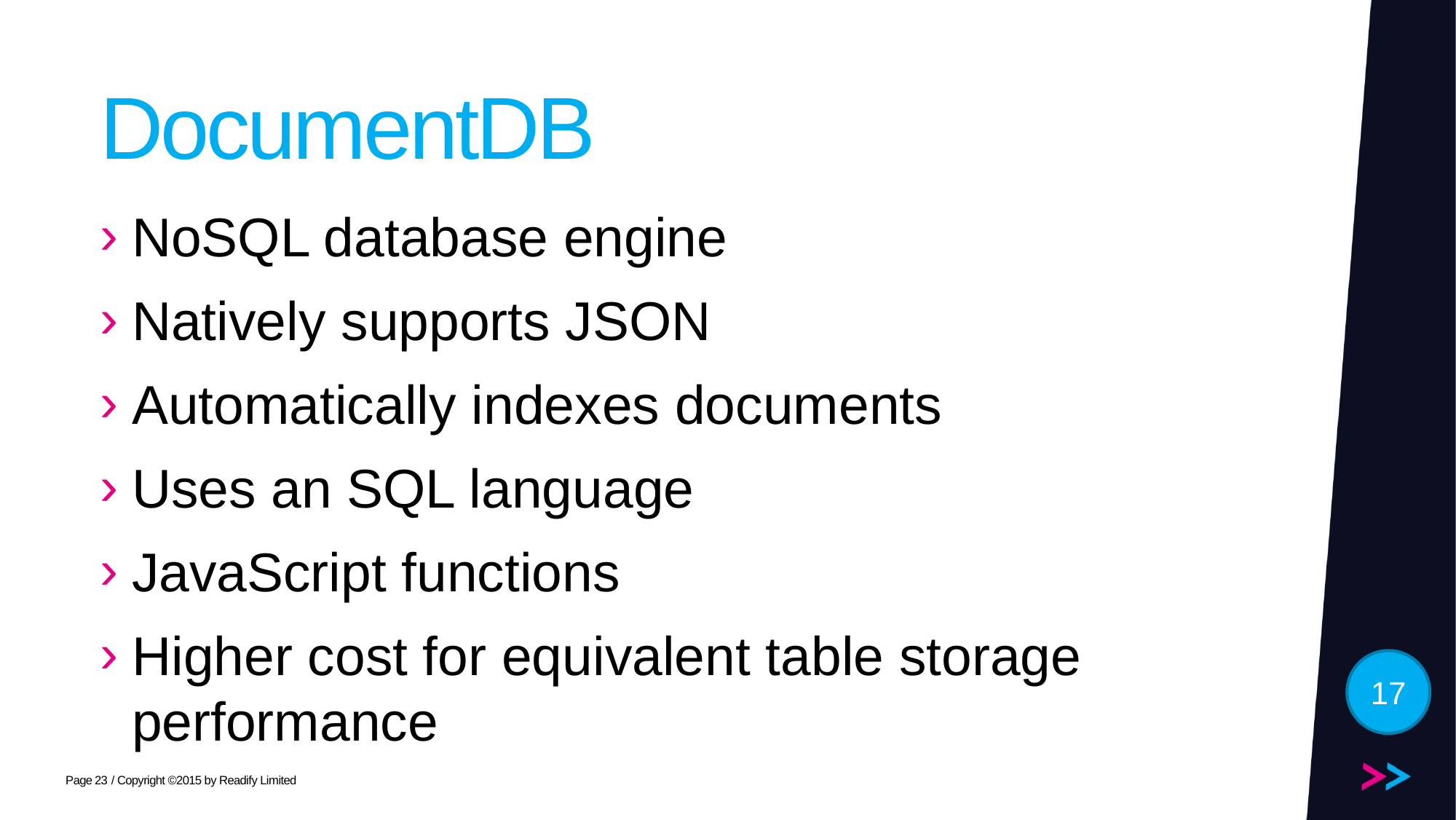

# DocumentDB
NoSQL database engine
Natively supports JSON
Automatically indexes documents
Uses an SQL language
JavaScript functions
Higher cost for equivalent table storage performance
17
23
/ Copyright ©2015 by Readify Limited